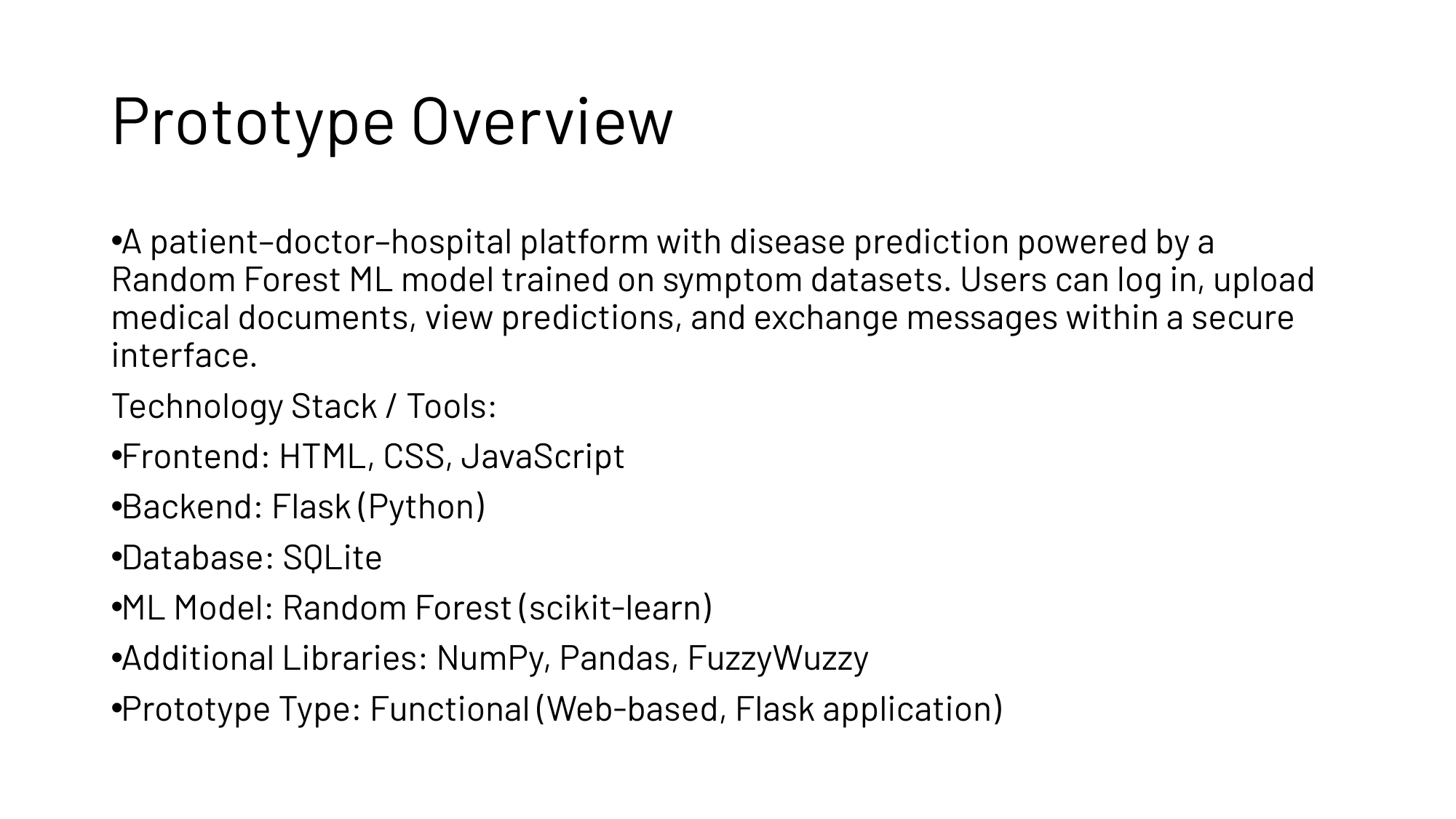

# Prototype Overview
A patient–doctor–hospital platform with disease prediction powered by a Random Forest ML model trained on symptom datasets. Users can log in, upload medical documents, view predictions, and exchange messages within a secure interface.
Technology Stack / Tools:
Frontend: HTML, CSS, JavaScript
Backend: Flask (Python)
Database: SQLite
ML Model: Random Forest (scikit-learn)
Additional Libraries: NumPy, Pandas, FuzzyWuzzy
Prototype Type: Functional (Web-based, Flask application)